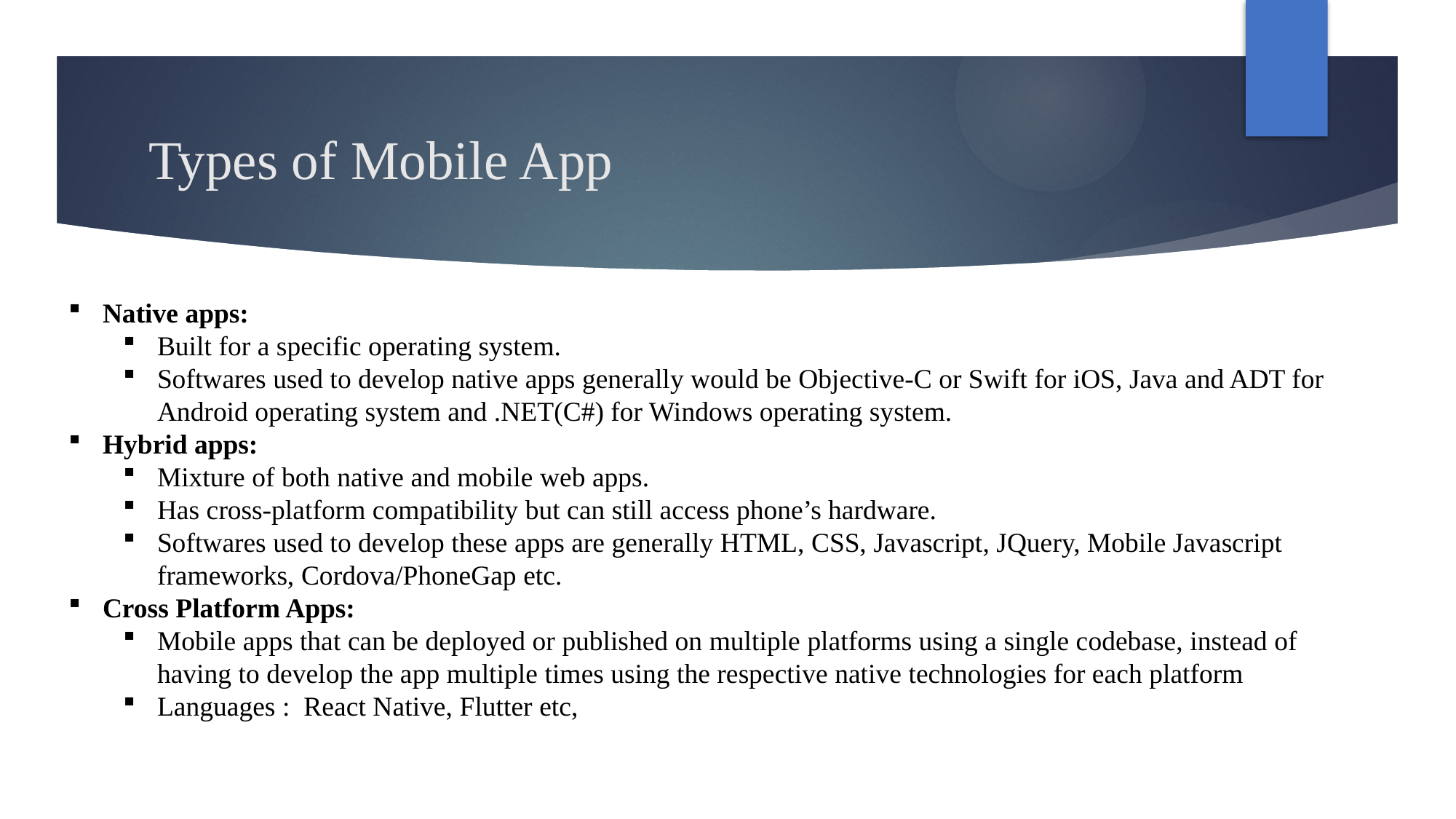

# Types of Mobile App
Native apps:
Built for a specific operating system.
Softwares used to develop native apps generally would be Objective-C or Swift for iOS, Java and ADT for Android operating system and .NET(C#) for Windows operating system.
Hybrid apps:
Mixture of both native and mobile web apps.
Has cross-platform compatibility but can still access phone’s hardware.
Softwares used to develop these apps are generally HTML, CSS, Javascript, JQuery, Mobile Javascript frameworks, Cordova/PhoneGap etc.
Cross Platform Apps:
Mobile apps that can be deployed or published on multiple platforms using a single codebase, instead of having to develop the app multiple times using the respective native technologies for each platform
Languages :  React Native, Flutter etc,